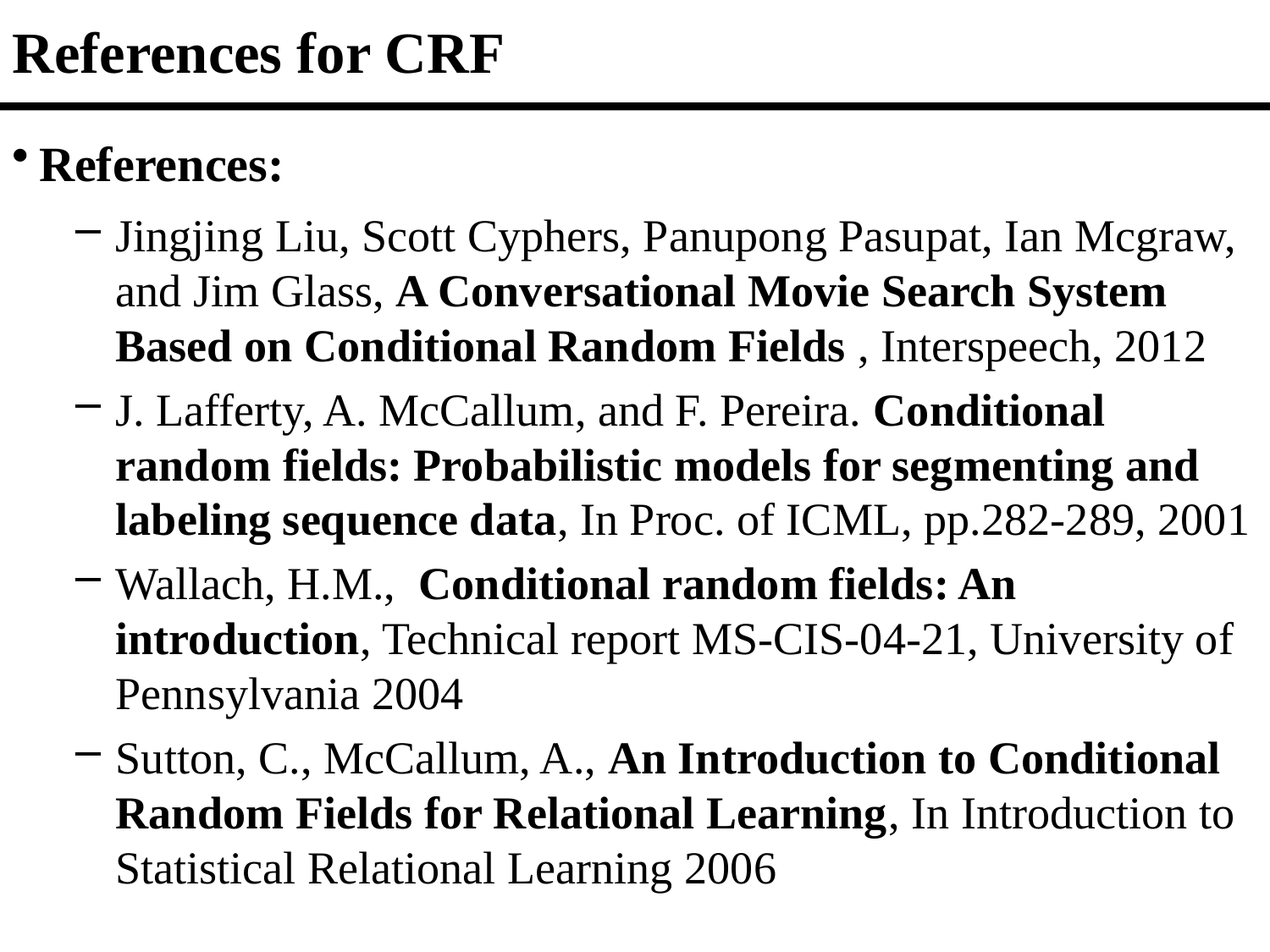

# References for CRF
References:
Jingjing Liu, Scott Cyphers, Panupong Pasupat, Ian Mcgraw, and Jim Glass, A Conversational Movie Search System Based on Conditional Random Fields , Interspeech, 2012
J. Lafferty, A. McCallum, and F. Pereira. Conditional random fields: Probabilistic models for segmenting and labeling sequence data, In Proc. of ICML, pp.282-289, 2001
Wallach, H.M.,  Conditional random fields: An introduction, Technical report MS-CIS-04-21, University of Pennsylvania 2004
Sutton, C., McCallum, A., An Introduction to Conditional Random Fields for Relational Learning, In Introduction to Statistical Relational Learning 2006